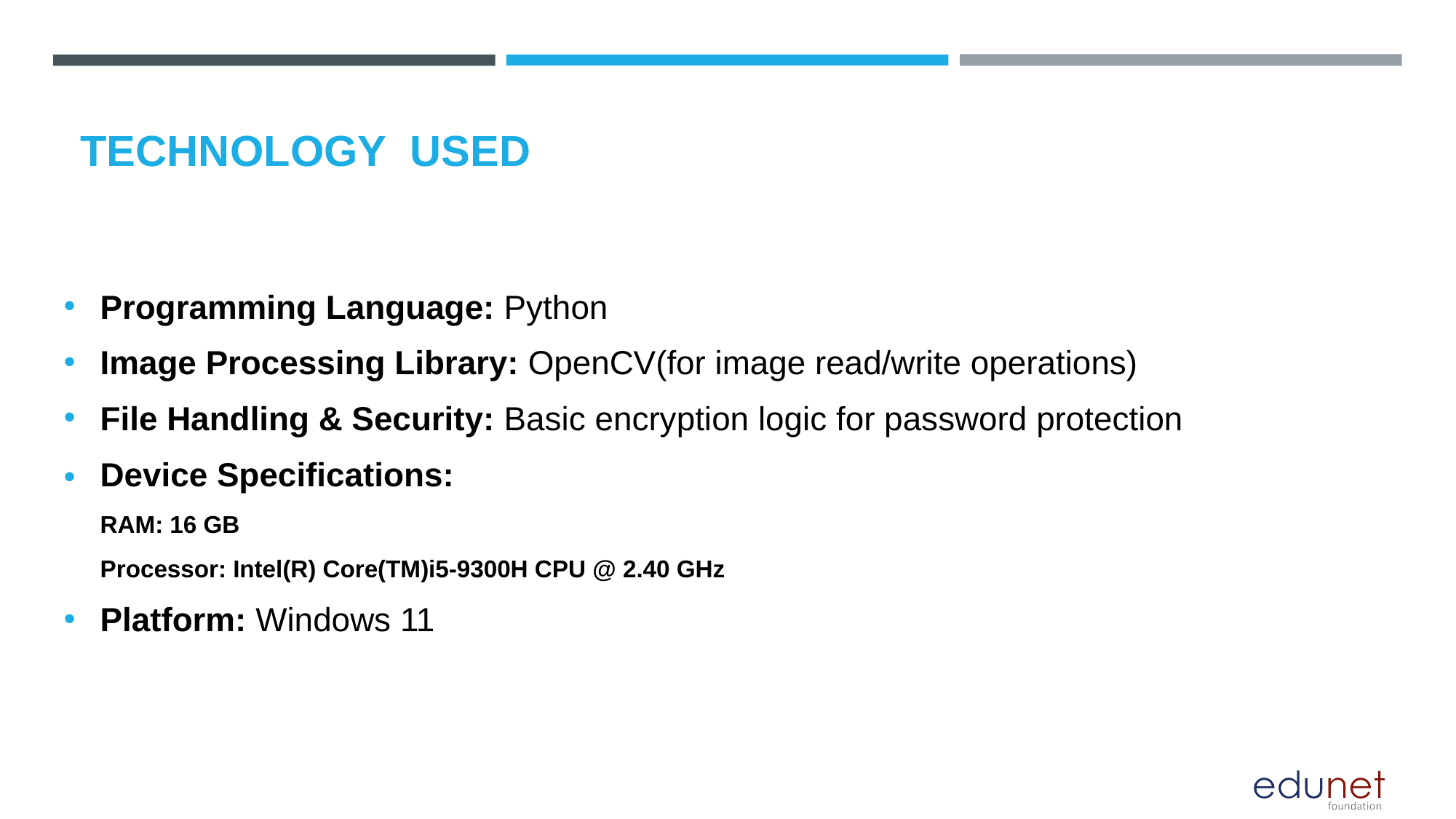

# TECHNOLOGY  USED
Programming Language: Python
Image Processing Library: OpenCV(for image read/write operations)
File Handling & Security: Basic encryption logic for password protection
Device Specifications:
RAM: 16 GB
Processor: Intel(R) Core(TM)i5-9300H CPU @ 2.40 GHz
Platform: Windows 11